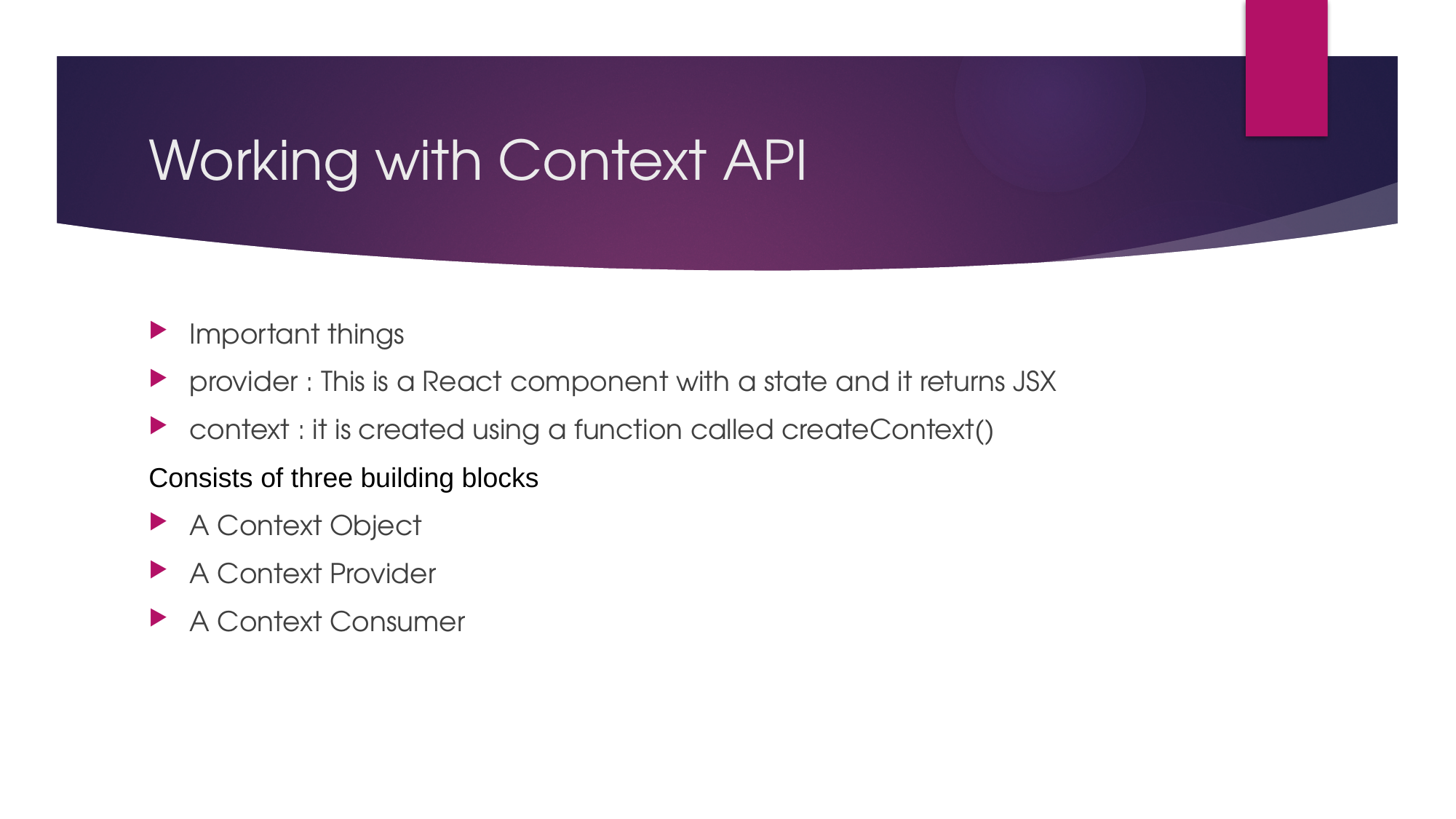

# Working with Context API
Important things
provider : This is a React component with a state and it returns JSX
context : it is created using a function called createContext()
Consists of three building blocks
A Context Object
A Context Provider
A Context Consumer